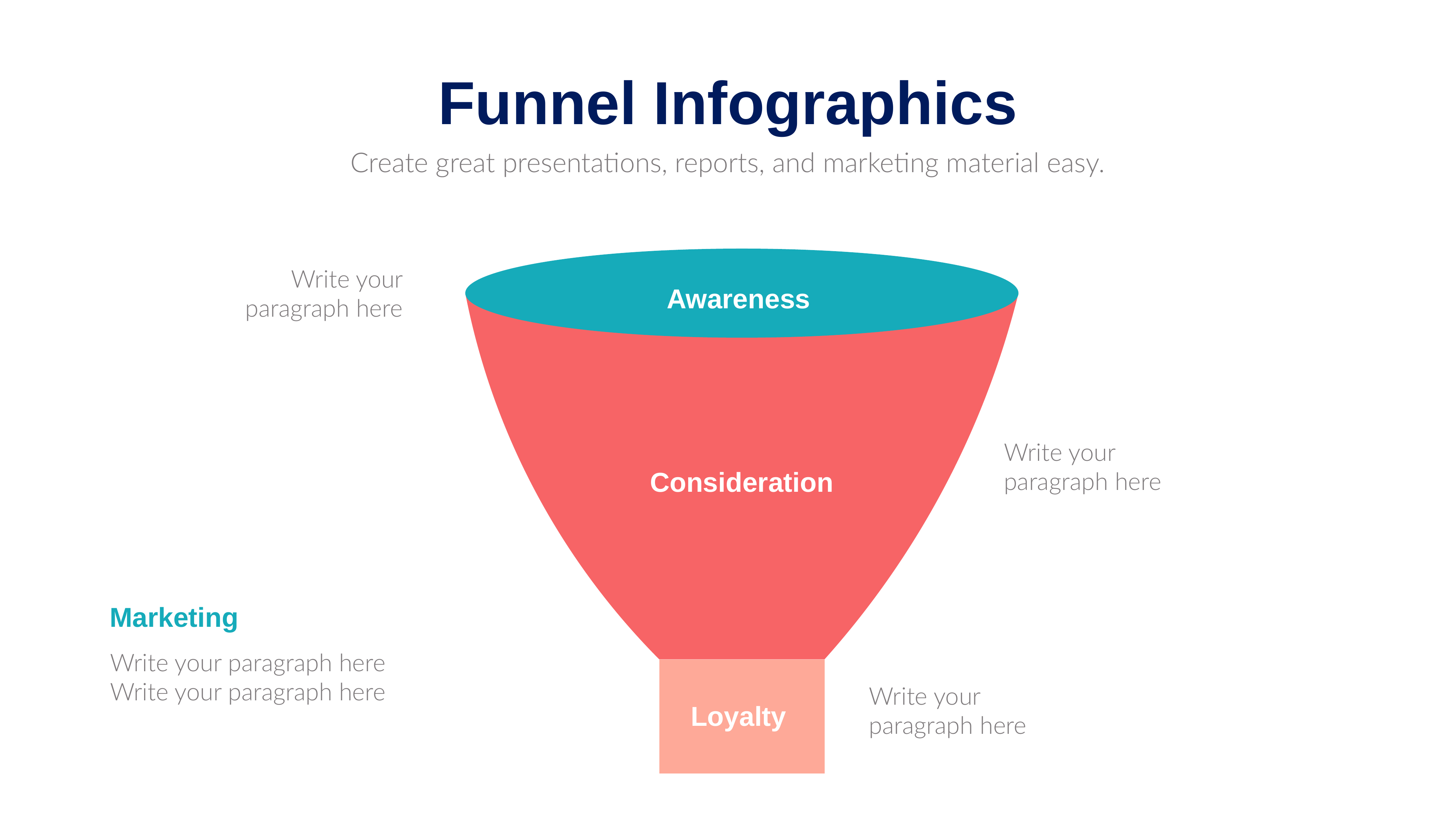

Funnel Infographics
Create great presentations, reports, and marketing material easy.

Write your paragraph here
Awareness

Write your paragraph here
Consideration
Marketing
Write your paragraph here
Write your paragraph here

Write your paragraph here
Loyalty